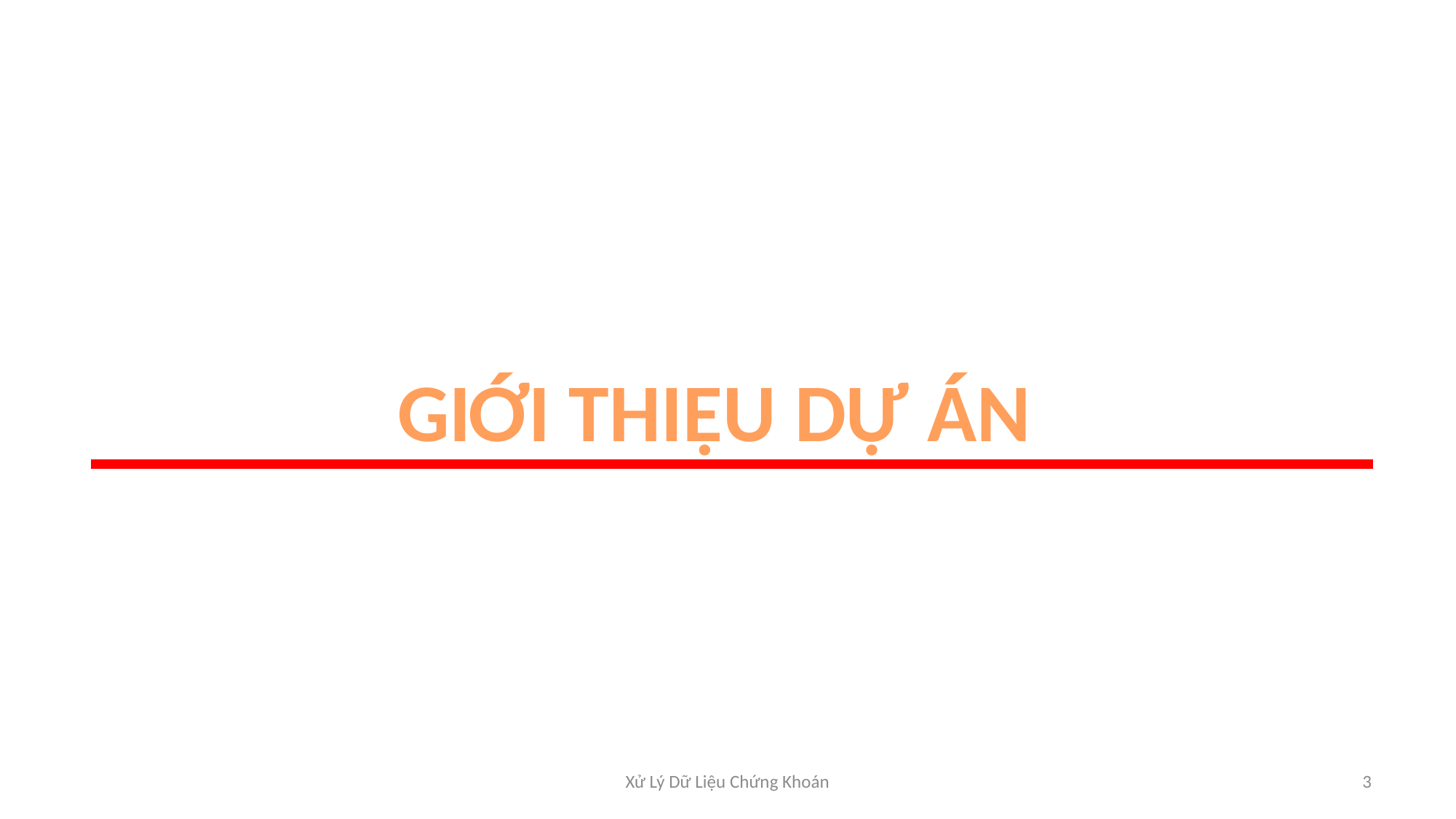

Giới thiệu dự án
Xử Lý Dữ Liệu Chứng Khoán
3